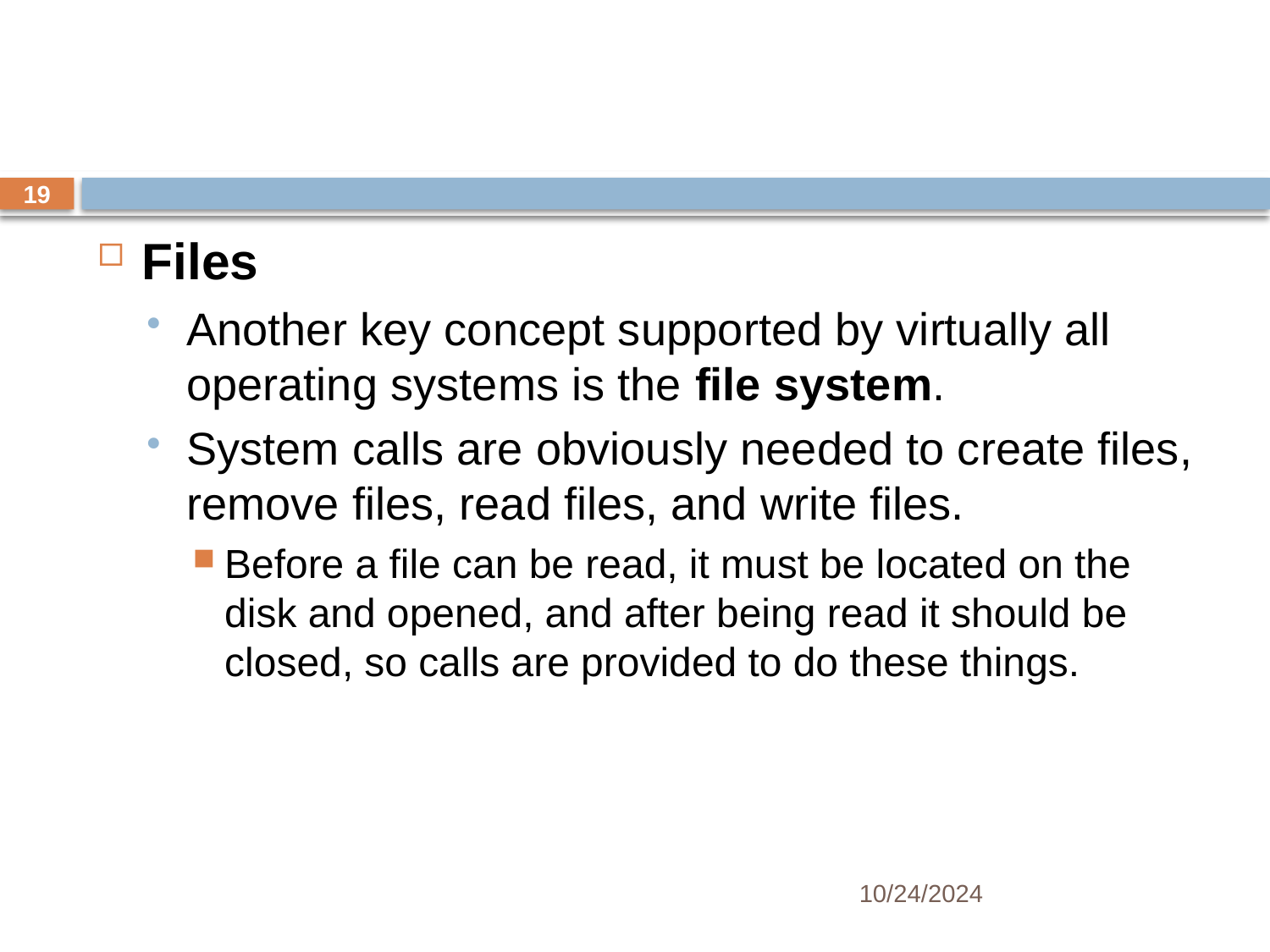

#
19
Files
Another key concept supported by virtually all operating systems is the file system.
System calls are obviously needed to create files, remove files, read files, and write files.
Before a file can be read, it must be located on the disk and opened, and after being read it should be closed, so calls are provided to do these things.
10/24/2024